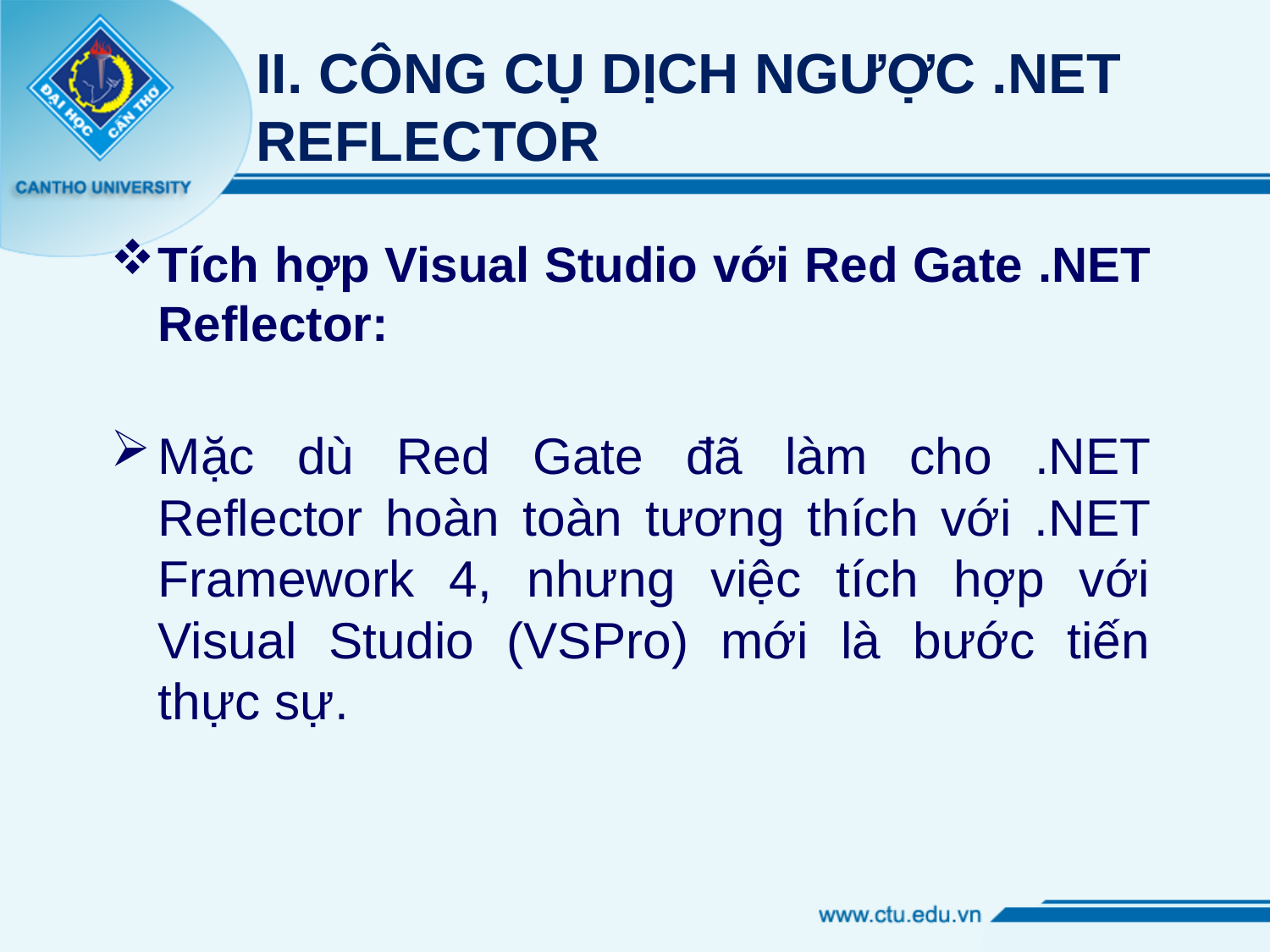

# II. CÔNG CỤ DỊCH NGƯỢC .NET REFLECTOR
Tích hợp Visual Studio với Red Gate .NET Reflector:

Mặc dù Red Gate đã làm cho .NET Reflector hoàn toàn tương thích với .NET Framework 4, nhưng việc tích hợp với Visual Studio (VSPro) mới là bước tiến thực sự.